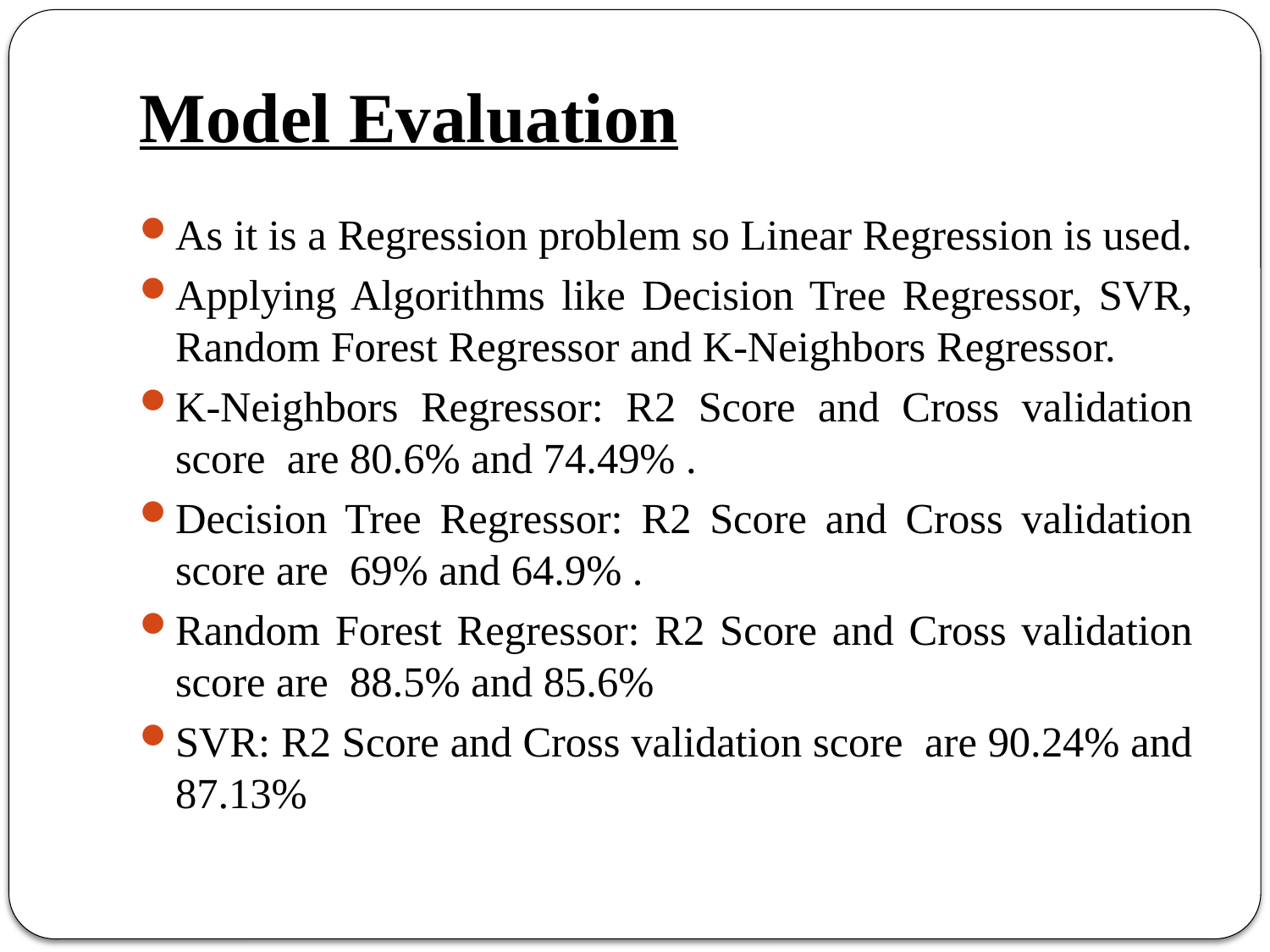

# Model Evaluation
As it is a Regression problem so Linear Regression is used.
Applying Algorithms like Decision Tree Regressor, SVR, Random Forest Regressor and K-Neighbors Regressor.
K-Neighbors Regressor: R2 Score and Cross validation score  are 80.6% and 74.49% .
Decision Tree Regressor: R2 Score and Cross validation score are  69% and 64.9% .
Random Forest Regressor: R2 Score and Cross validation score are  88.5% and 85.6%
SVR: R2 Score and Cross validation score  are 90.24% and 87.13%